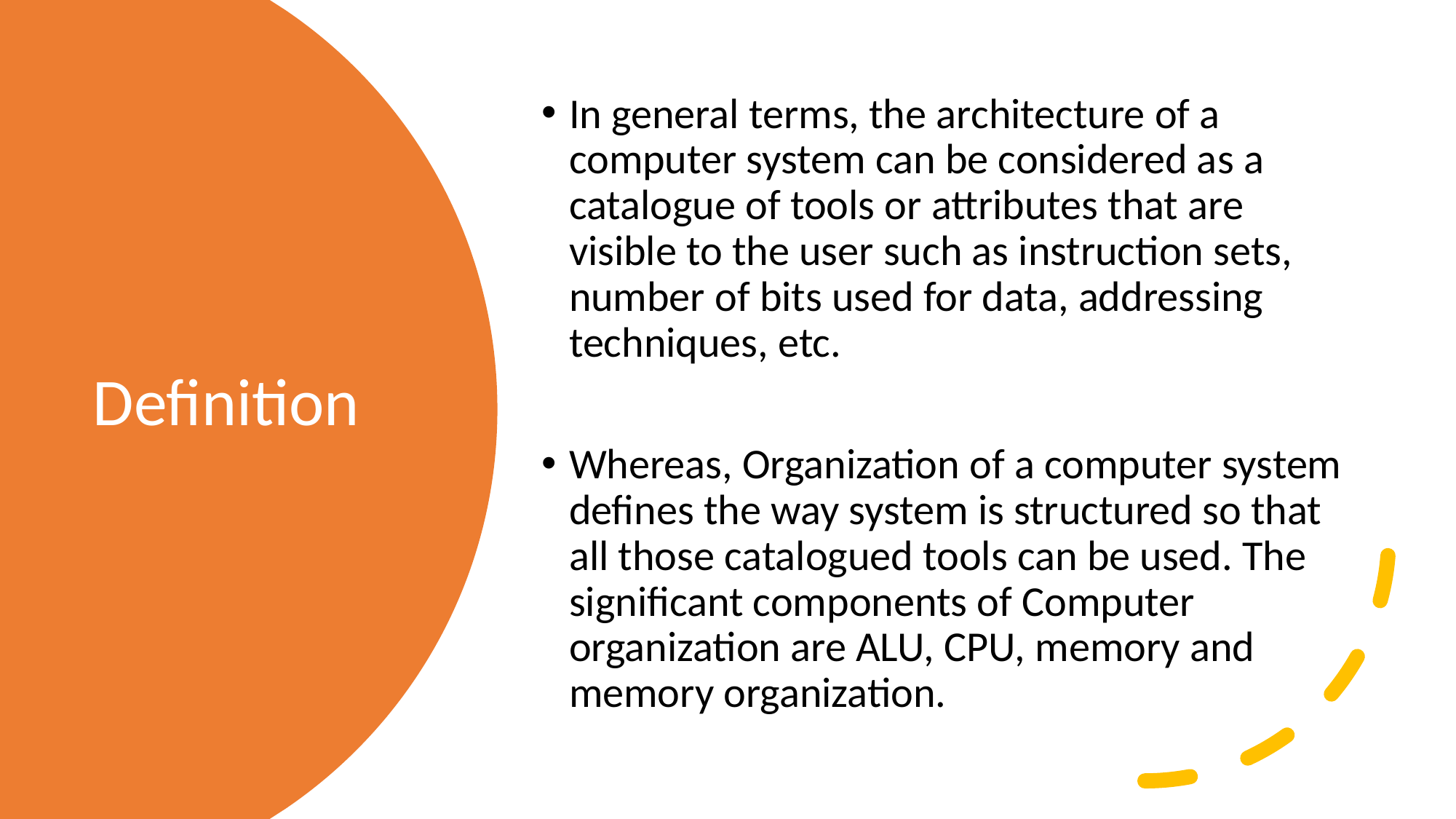

In general terms, the architecture of a computer system can be considered as a catalogue of tools or attributes that are visible to the user such as instruction sets, number of bits used for data, addressing techniques, etc.

Whereas, Organization of a computer system defines the way system is structured so that all those catalogued tools can be used. The significant components of Computer organization are ALU, CPU, memory and memory organization.
# Definition